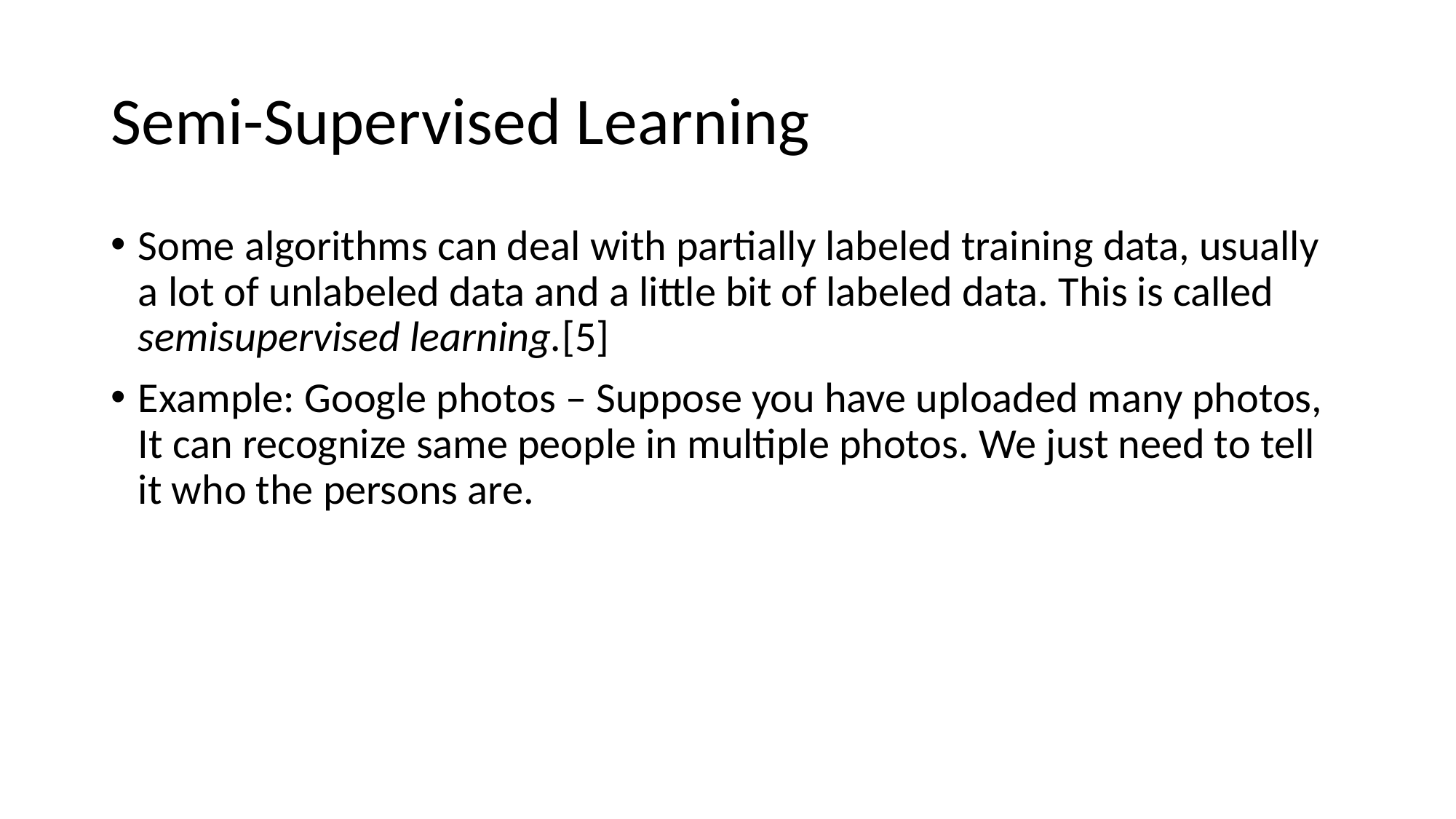

# Semi-Supervised Learning
Some algorithms can deal with partially labeled training data, usually a lot of unlabeled data and a little bit of labeled data. This is called semisupervised learning.[5]
Example: Google photos – Suppose you have uploaded many photos, It can recognize same people in multiple photos. We just need to tell it who the persons are.